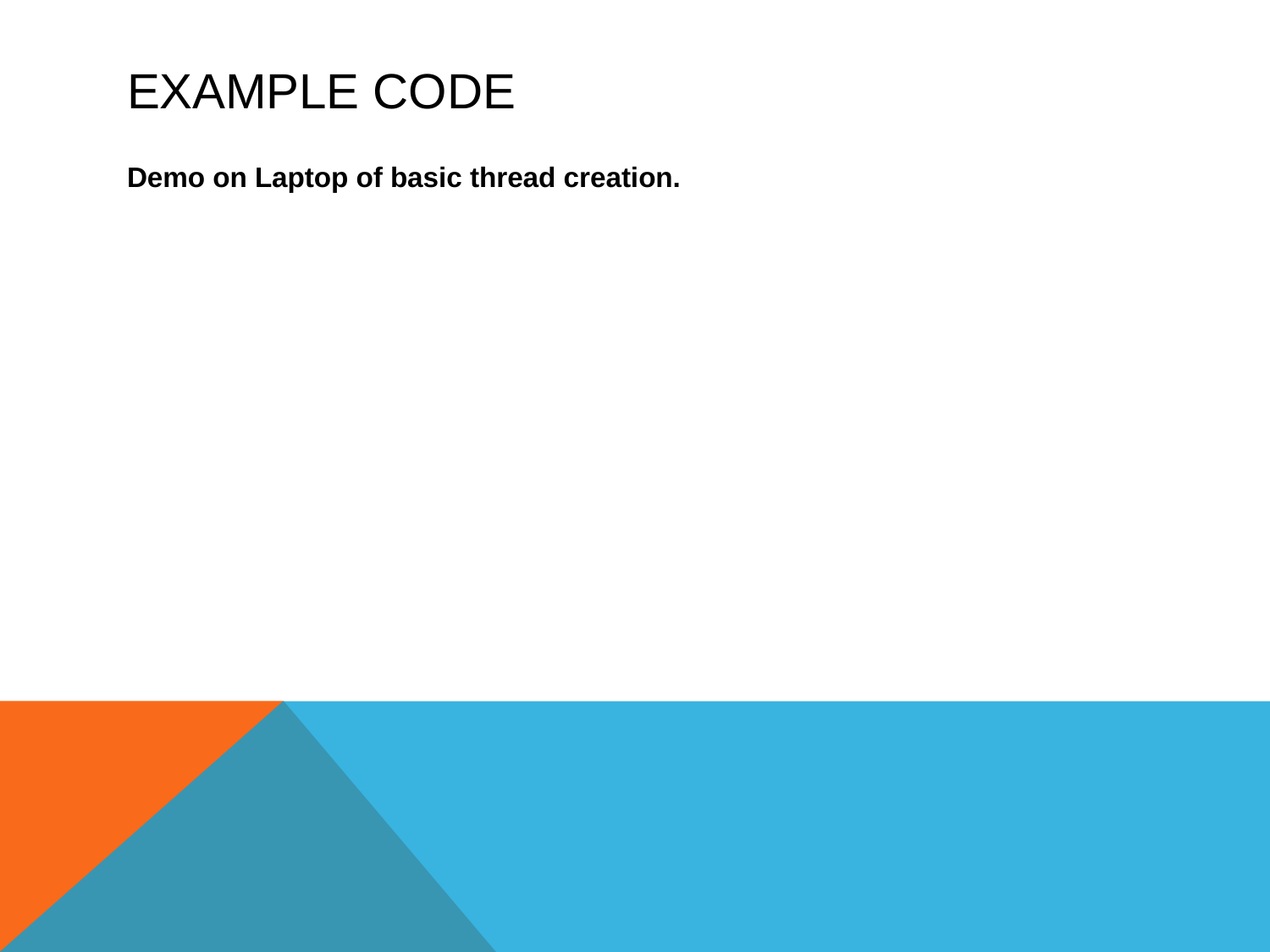

# Example Code
Demo on Laptop of basic thread creation.